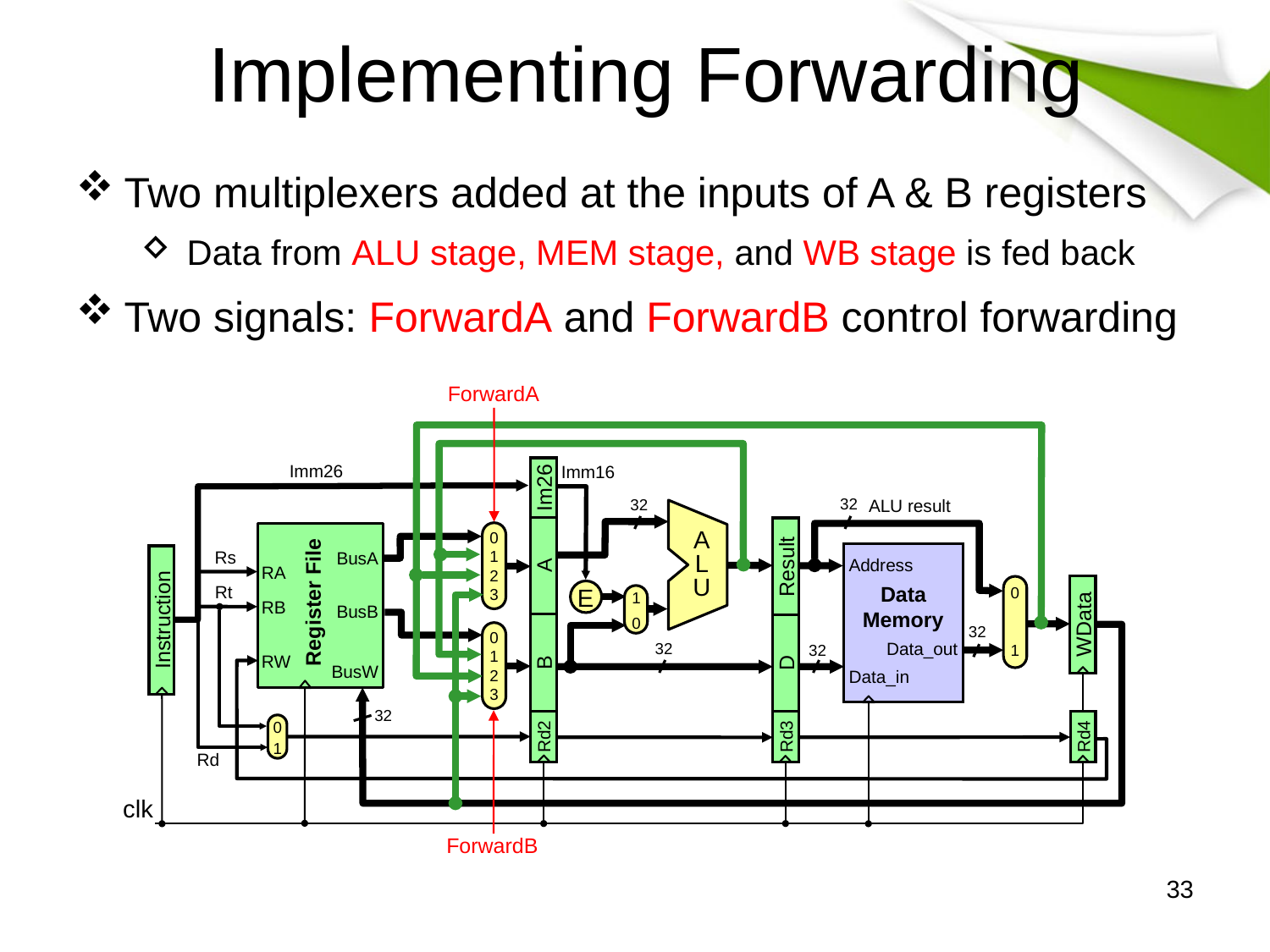

# Implementing Forwarding
Two multiplexers added at the inputs of A & B registers
Data from ALU stage, MEM stage, and WB stage is fed back
Two signals: ForwardA and ForwardB control forwarding

ForwardA

ForwardB

Im26
Imm26
Imm16

 32

 32

ALU result
A
L
U

A
Result

0
1
2
3

0
1
2
3

BusA
RA
Register File
RB
BusB
RW
BusW

Data
Memory
 Address
Data_out
Data_in

Instruction

Rs

WData
0

1

E
Rt

1

0

B
D

 32

 32

 32

 32

Rd2
Rd3
Rd4

0

1

Rd

clk
33